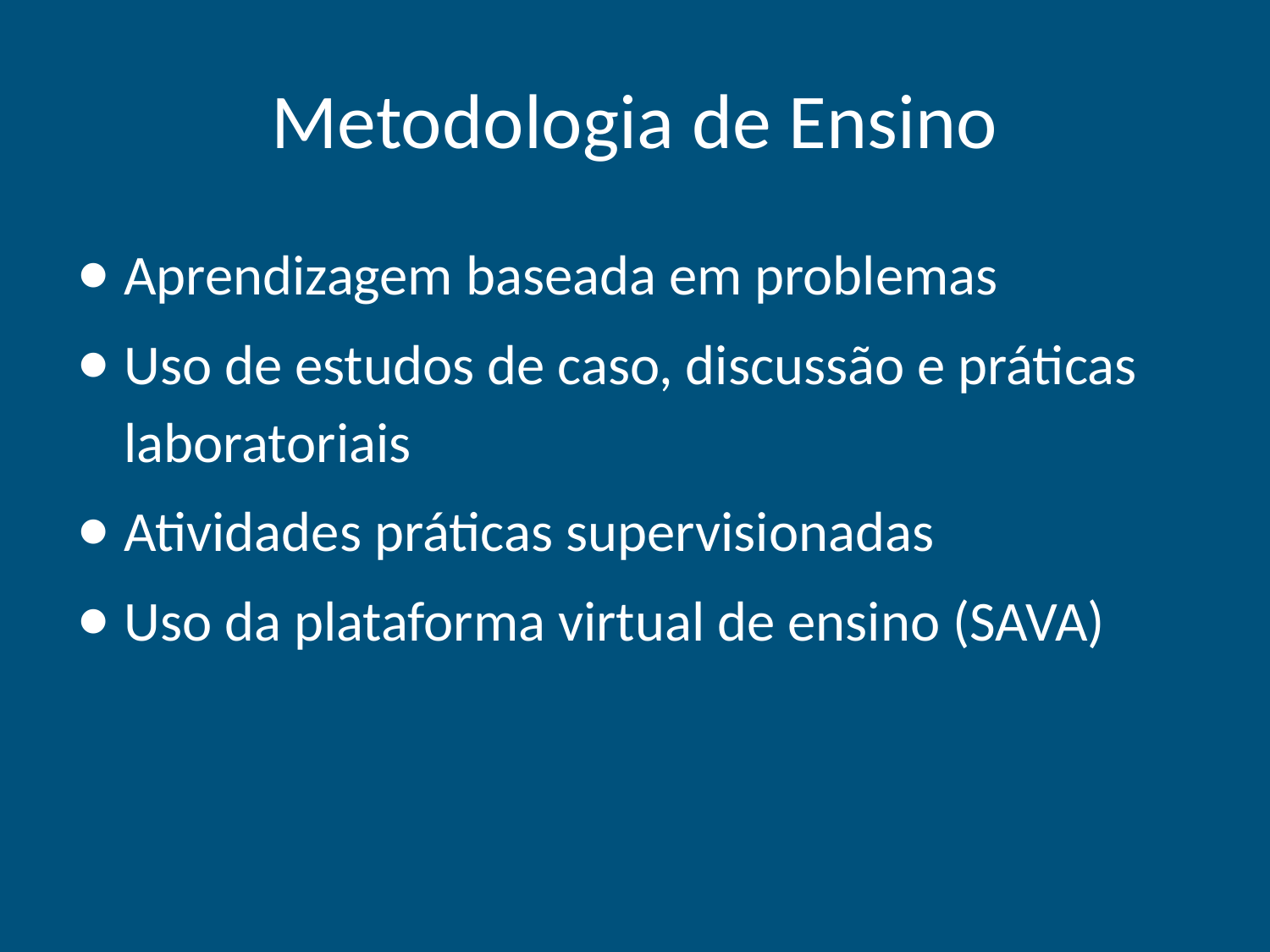

# Metodologia de Ensino
Aprendizagem baseada em problemas
Uso de estudos de caso, discussão e práticas laboratoriais
Atividades práticas supervisionadas
Uso da plataforma virtual de ensino (SAVA)